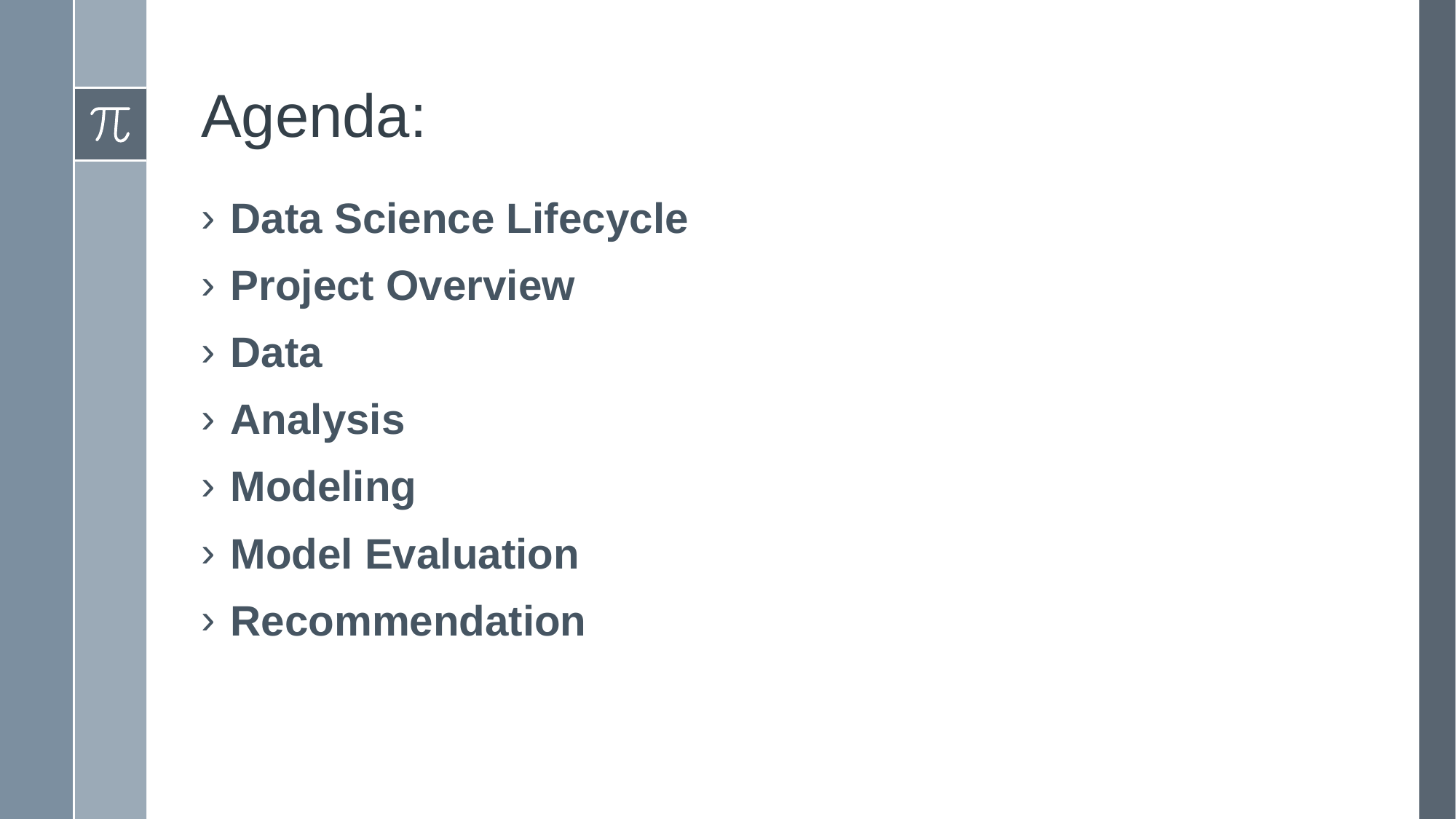

# Agenda:
Data Science Lifecycle
Project Overview
Data
Analysis
Modeling
Model Evaluation
Recommendation